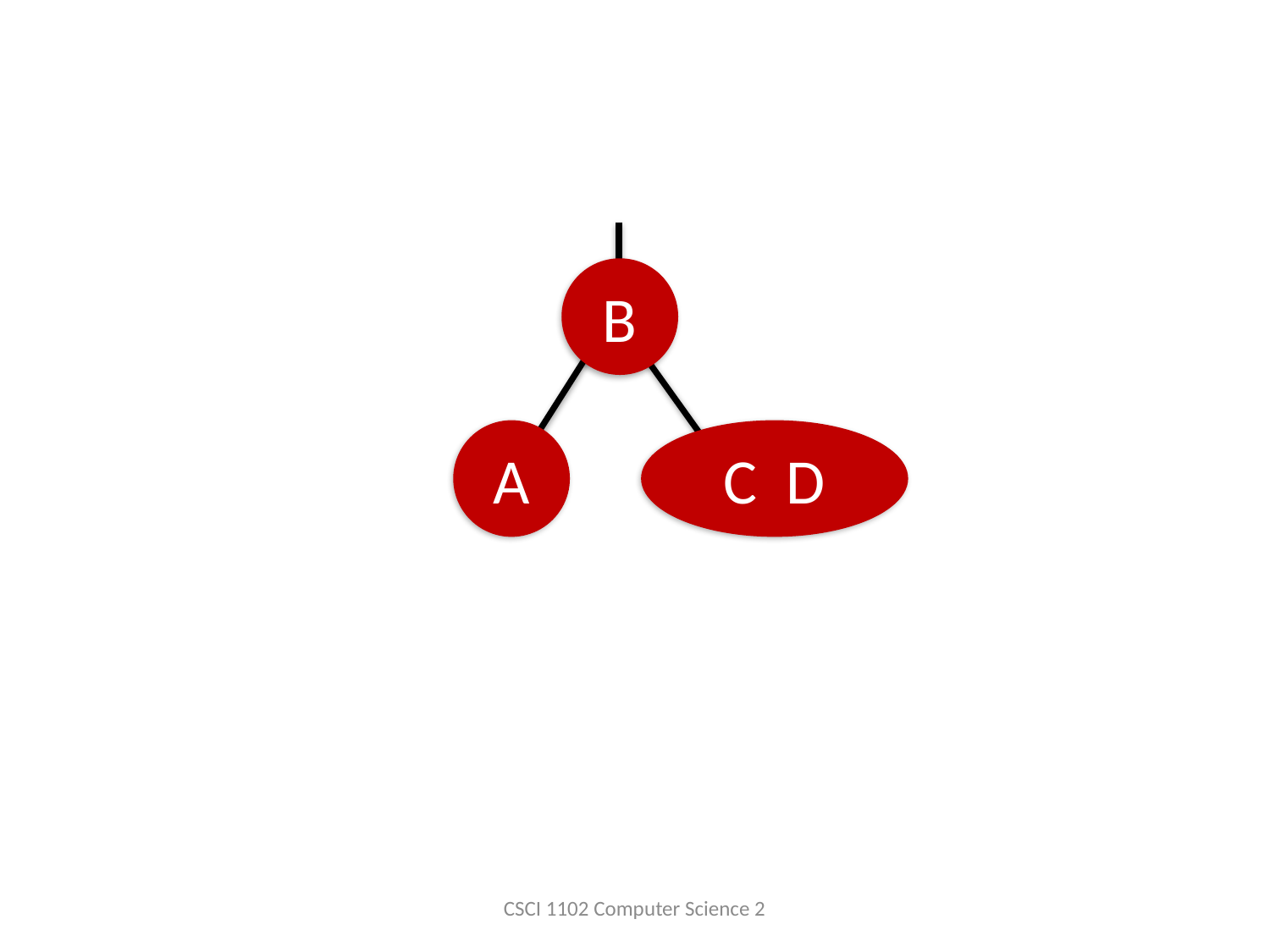

B
A
C  D
CSCI 1102 Computer Science 2